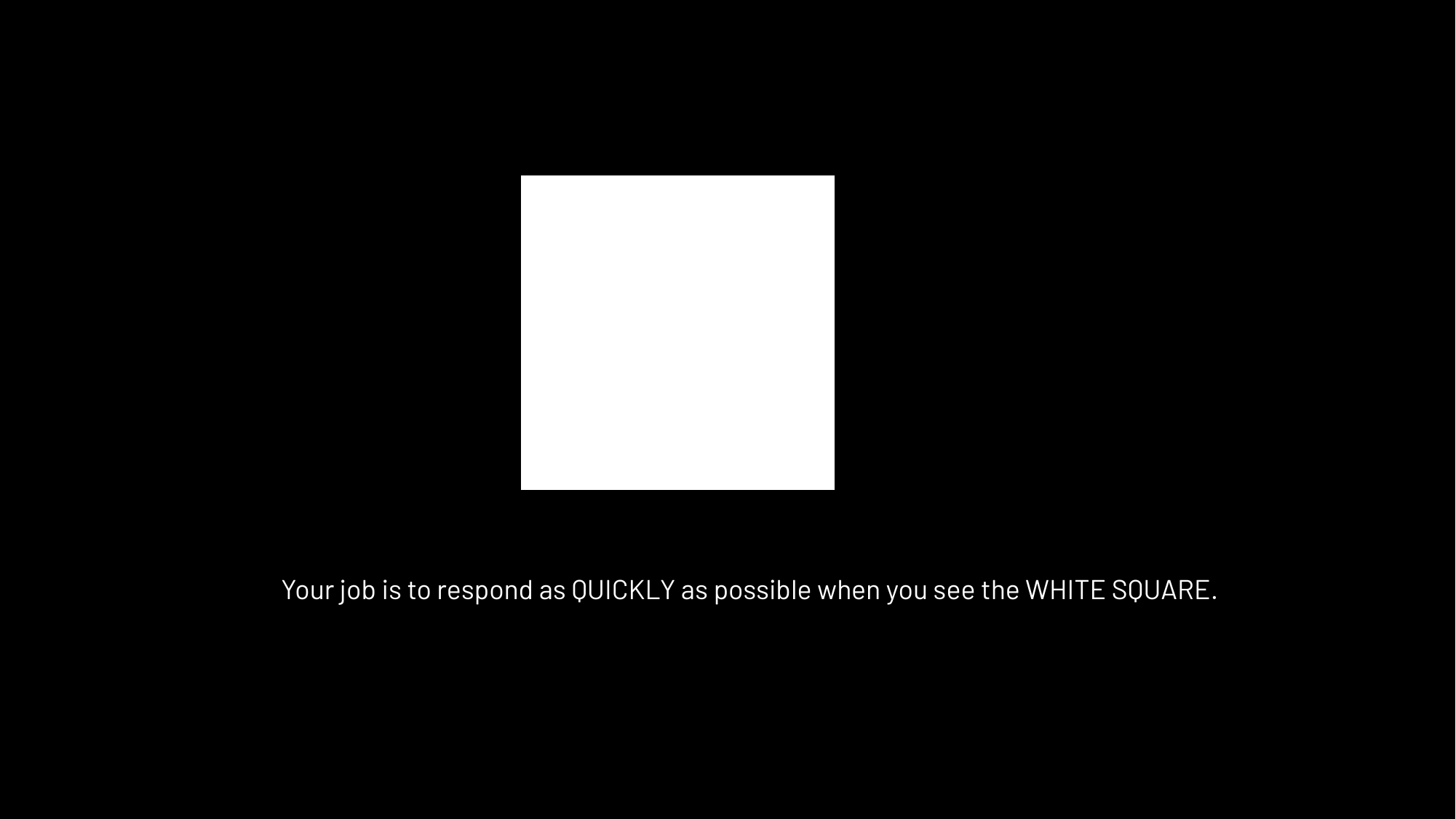

Your job is to respond as QUICKLY as possible when you see the WHITE SQUARE.